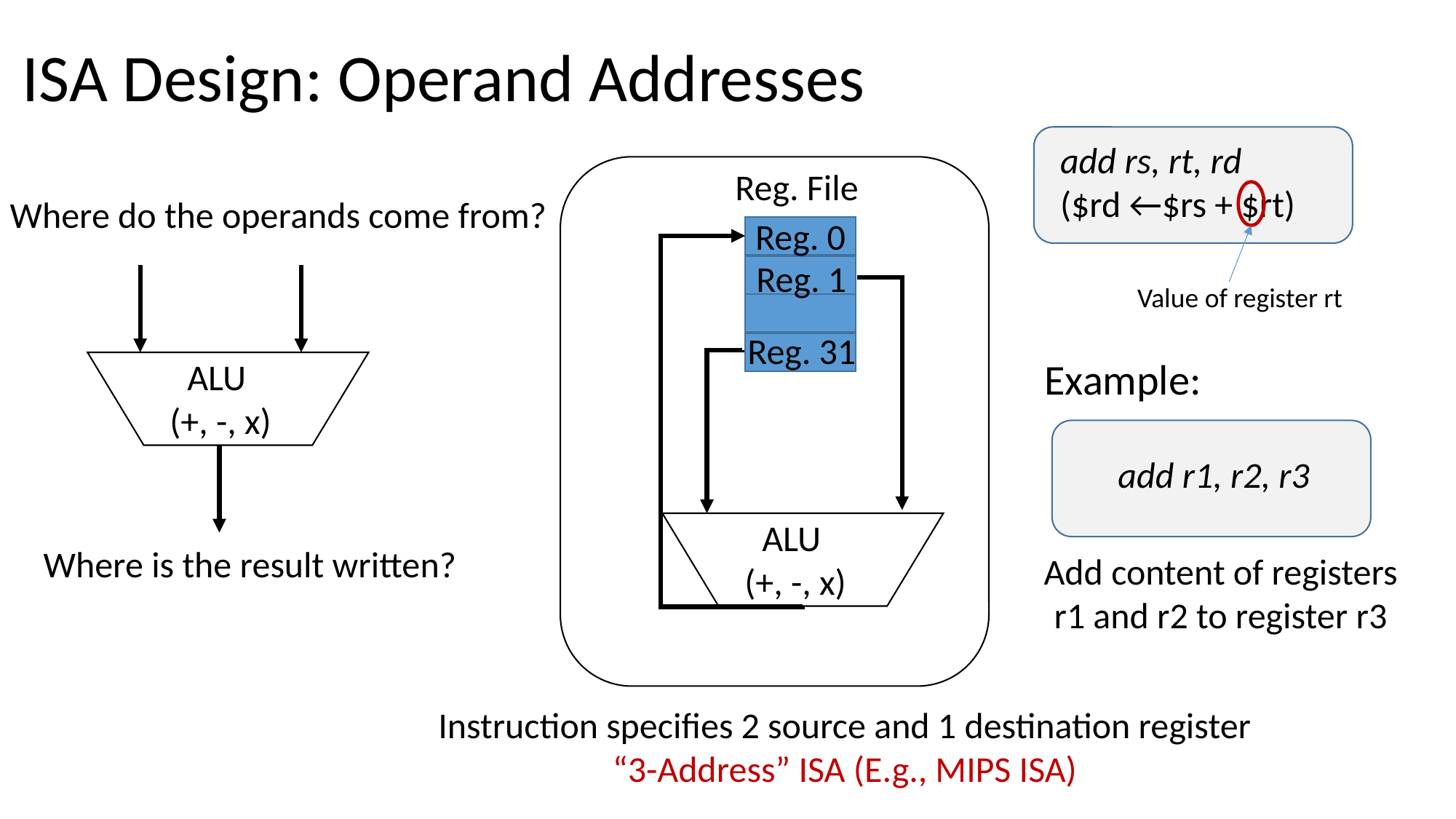

# ISA Design: Operand Addresses

add rs, rt, rd
($rd ←$rs + $rt)

Reg. File

Where do the operands come from?
Reg. 0

Reg. 1

Value of register rt

Reg. 31

ALU
(+, -, x)

Example:

add r1, r2, r3
ALU
(+, -, x)

Where is the result written?
Add content of registers r1 and r2 to register r3

Instruction specifies 2 source and 1 destination register
“3-Address” ISA (E.g., MIPS ISA)